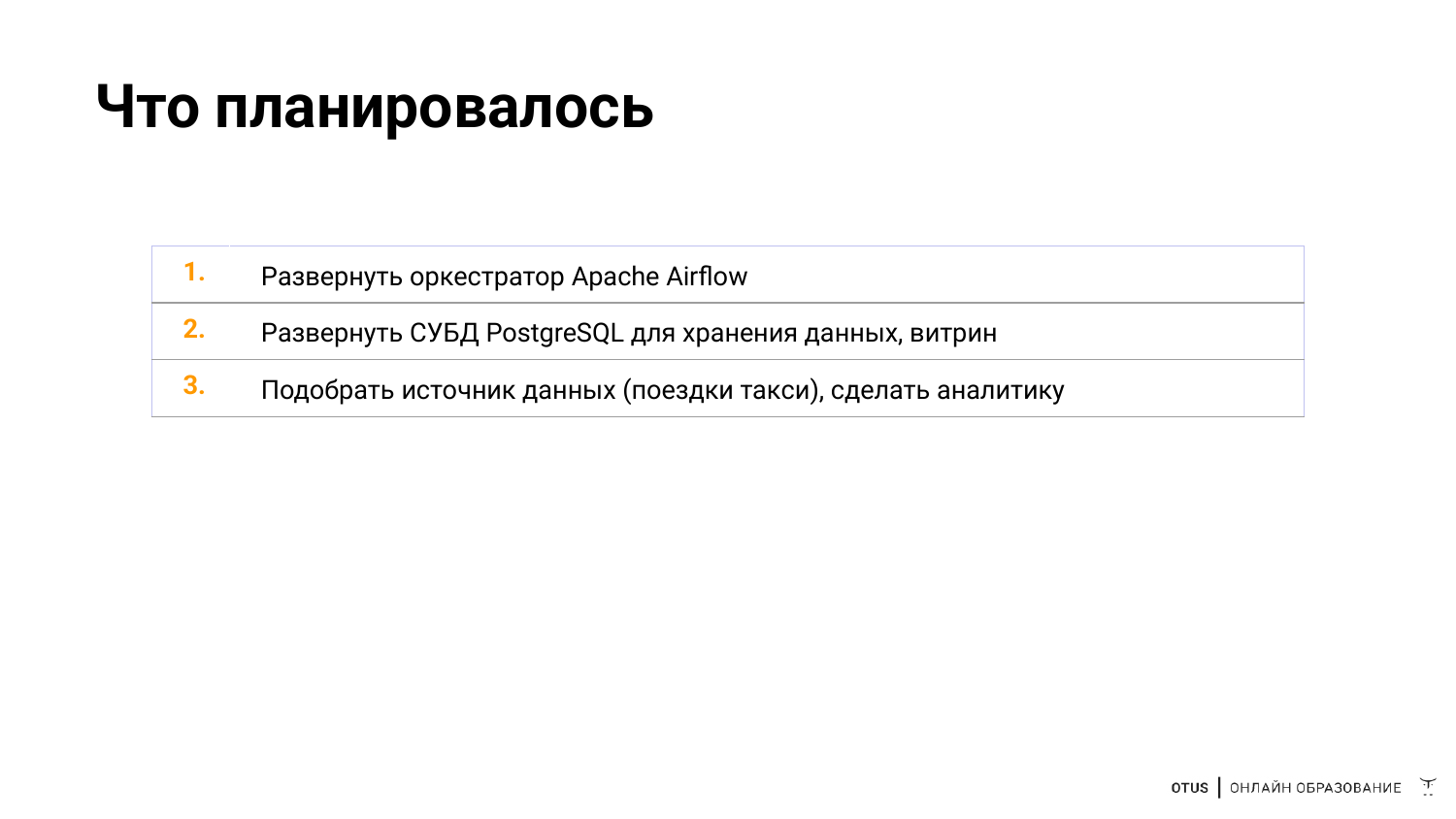

# Что планировалось

| 1. | Развернуть оркестратор Apache Airflow |
| --- | --- |
| 2. | Развернуть СУБД PostgreSQL для хранения данных, витрин |
| 3. | Подобрать источник данных (поездки такси), сделать аналитику |